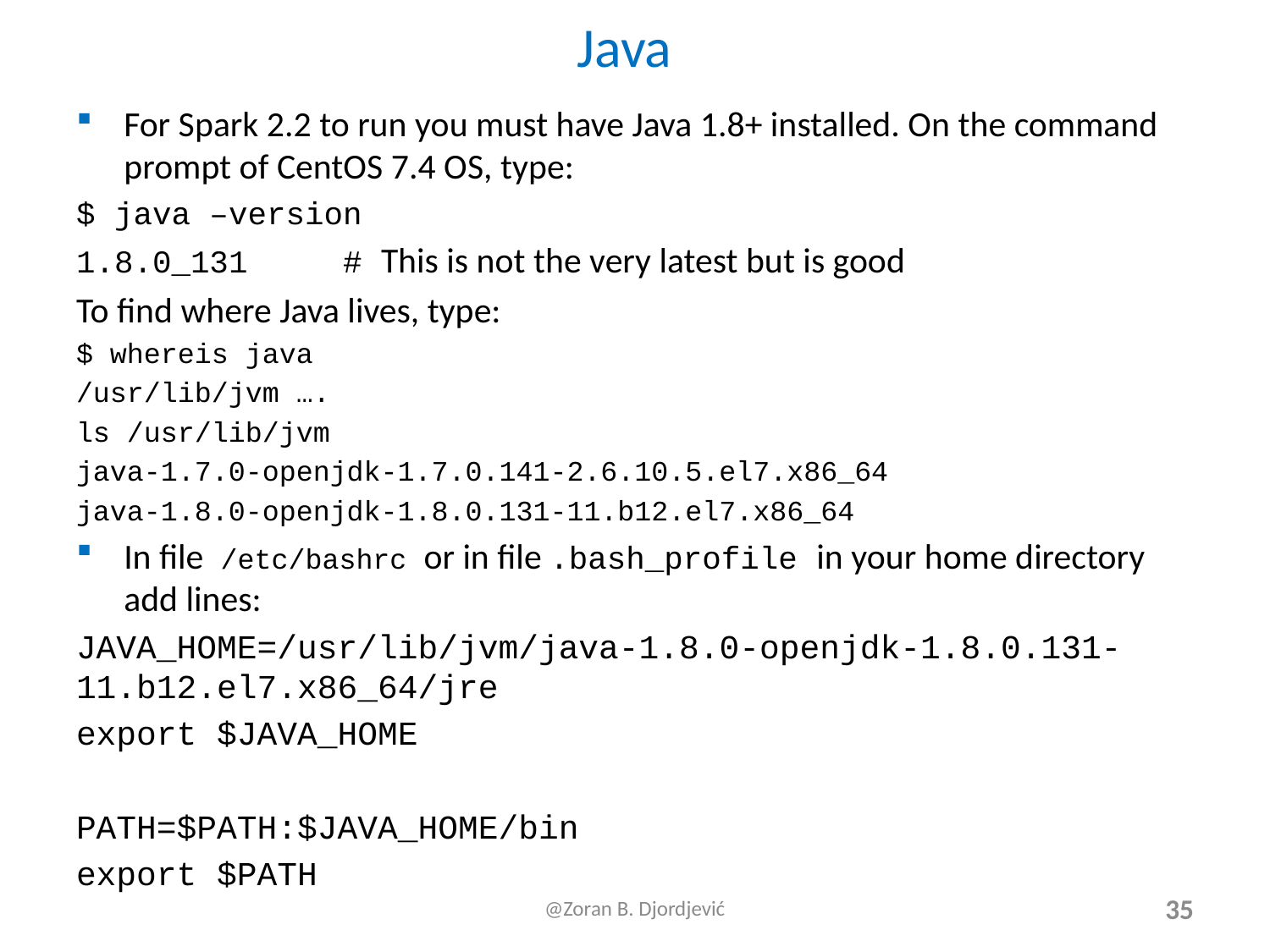

# Java
For Spark 2.2 to run you must have Java 1.8+ installed. On the command prompt of CentOS 7.4 OS, type:
$ java –version
1.8.0_131     # This is not the very latest but is good
To find where Java lives, type:
$ whereis java
/usr/lib/jvm ….
ls /usr/lib/jvm
java-1.7.0-openjdk-1.7.0.141-2.6.10.5.el7.x86_64
java-1.8.0-openjdk-1.8.0.131-11.b12.el7.x86_64
In file /etc/bashrc or in file .bash_profile in your home directory add lines:
JAVA_HOME=/usr/lib/jvm/java-1.8.0-openjdk-1.8.0.131-11.b12.el7.x86_64/jre
export $JAVA_HOME

PATH=$PATH:$JAVA_HOME/bin
export $PATH

@Zoran B. Djordjević
35